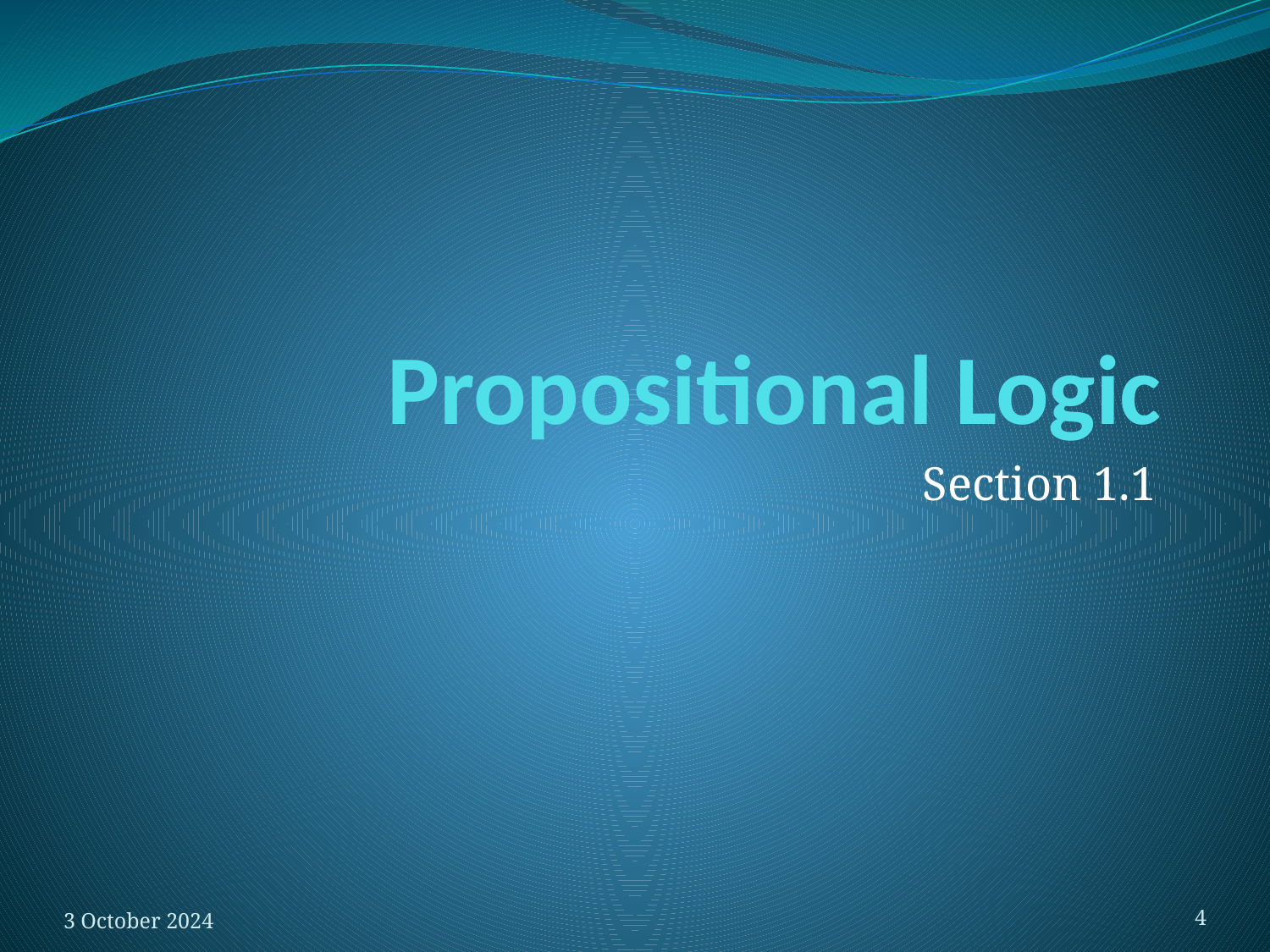

# Propositional Logic
Section 1.1
3 October 2024
4